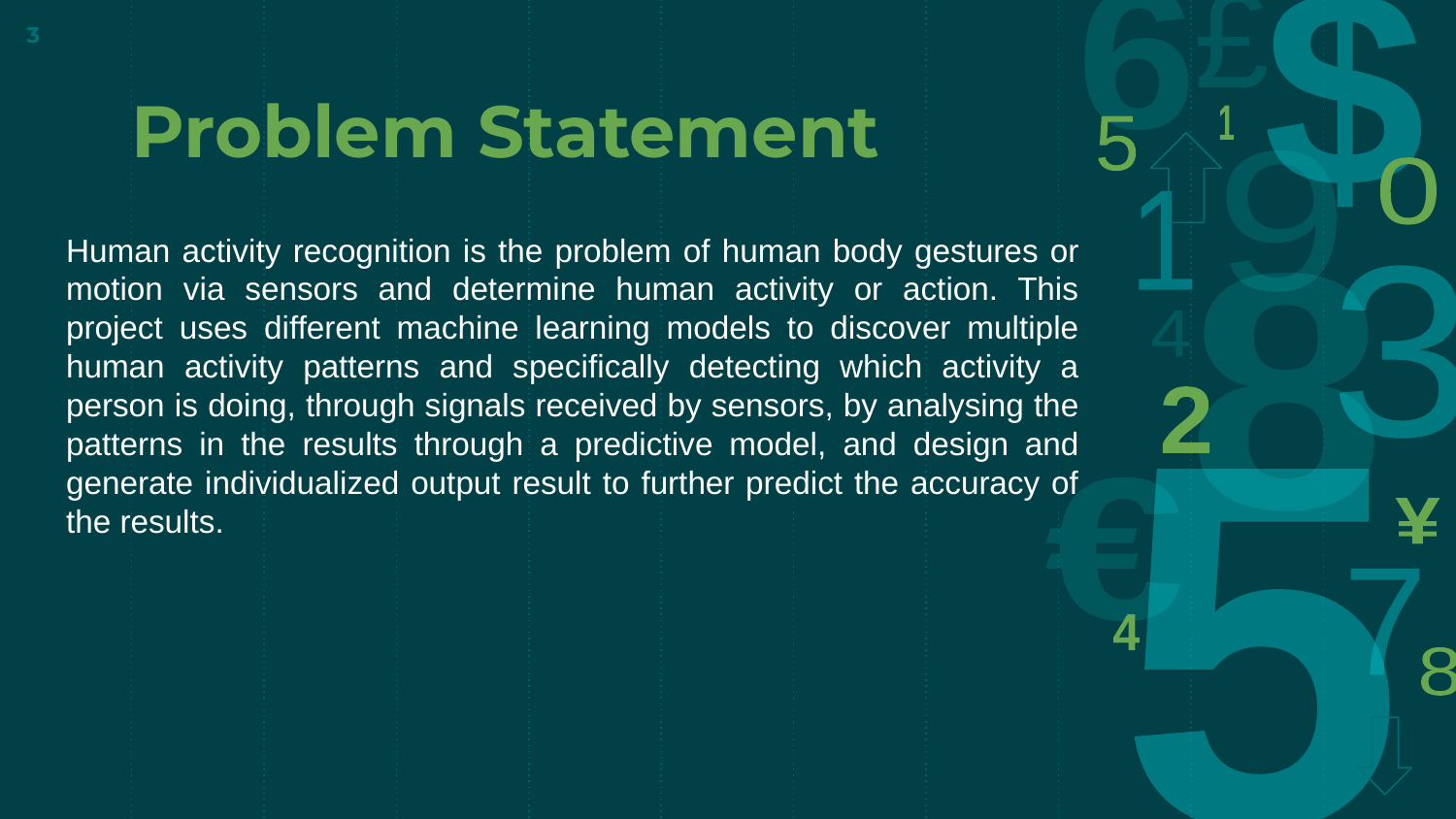

3
# Problem Statement
Human activity recognition is the problem of human body gestures or motion via sensors and determine human activity or action. This project uses different machine learning models to discover multiple human activity patterns and specifically detecting which activity a person is doing, through signals received by sensors, by analysing the patterns in the results through a predictive model, and design and generate individualized output result to further predict the accuracy of the results.